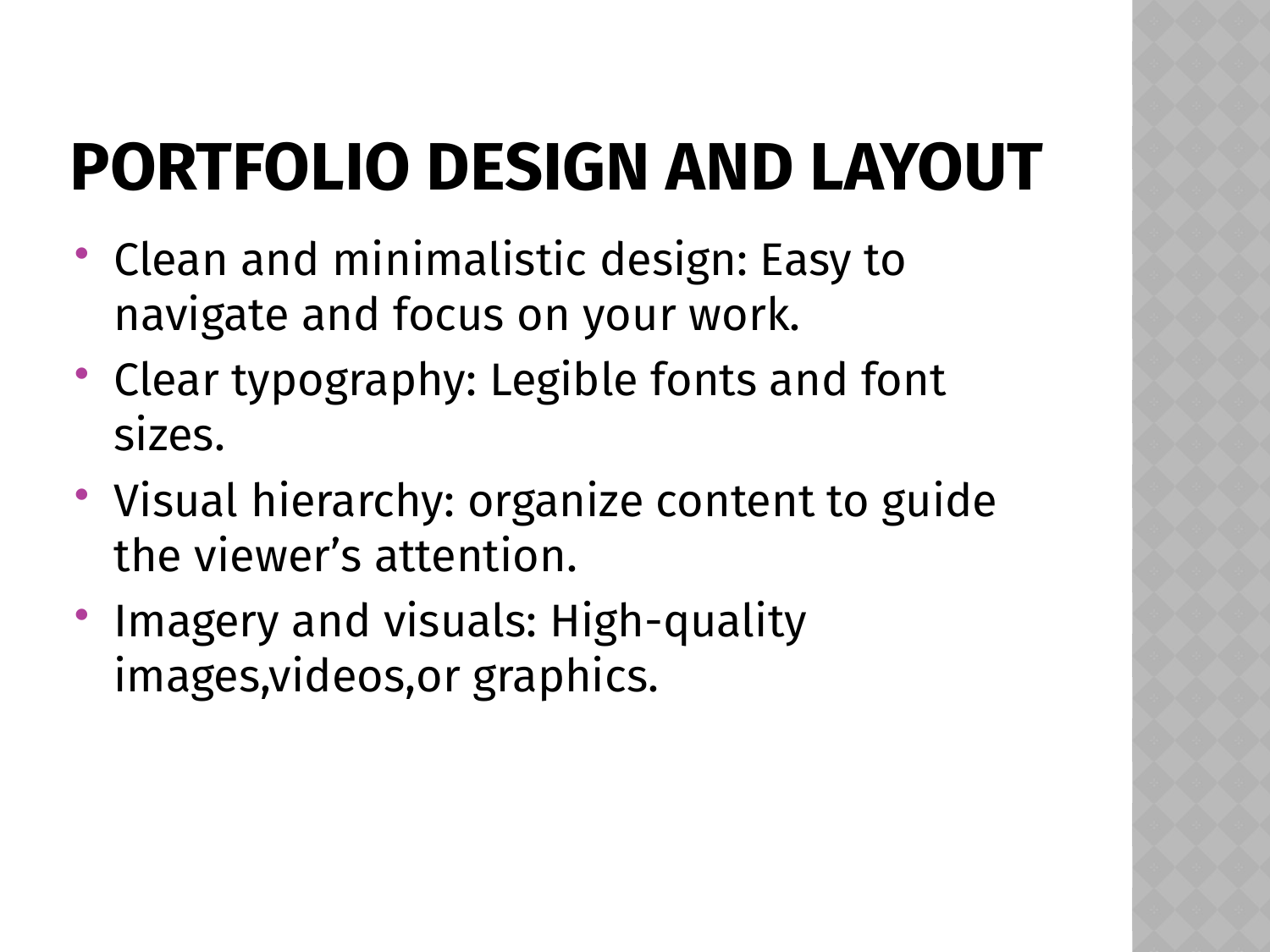

# PORTFOLIO DESIGN AND LAYOUT
Clean and minimalistic design: Easy to navigate and focus on your work.
Clear typography: Legible fonts and font sizes.
Visual hierarchy: organize content to guide the viewer’s attention.
Imagery and visuals: High-quality images,videos,or graphics.